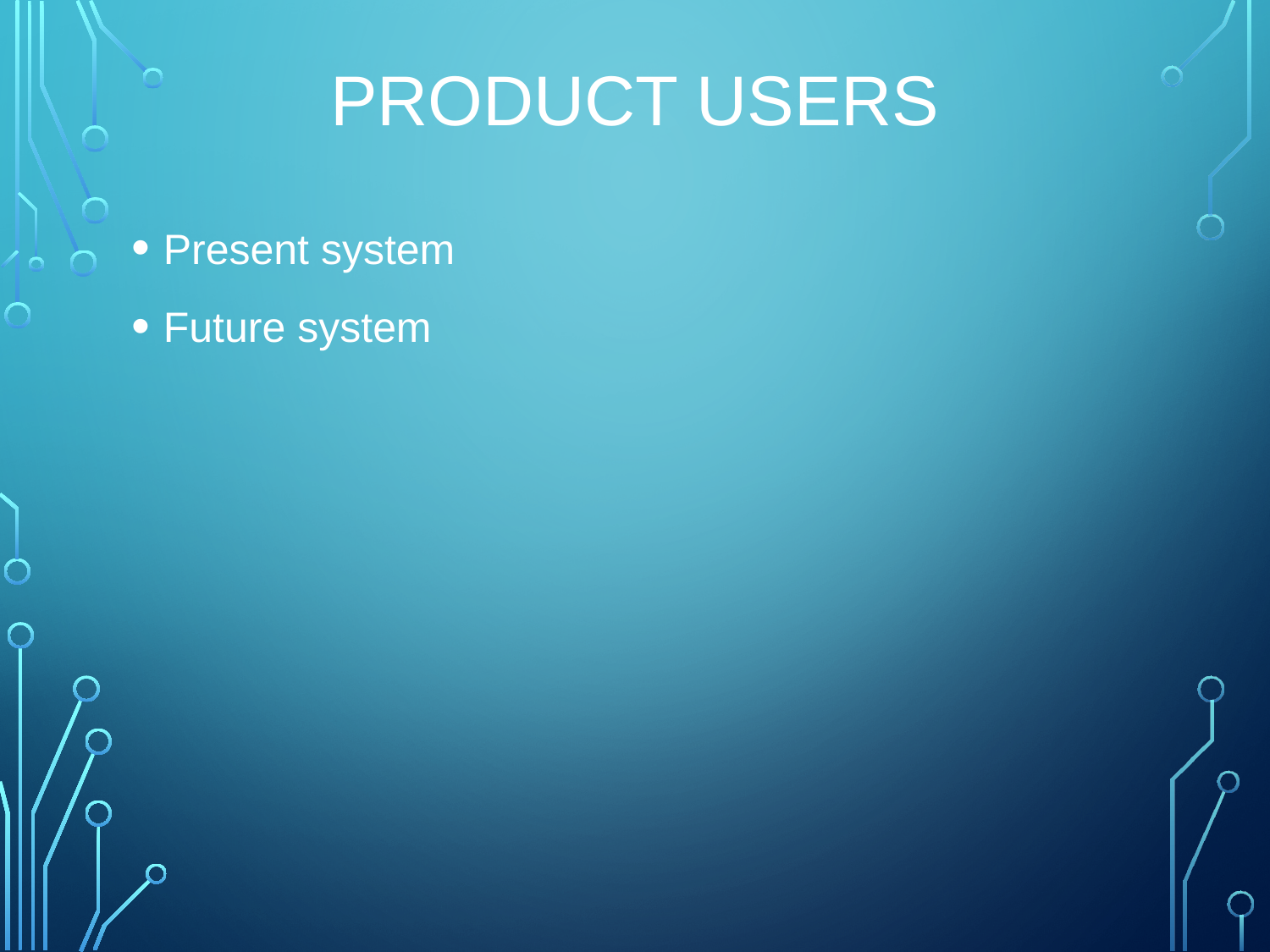

# Product users
Present system
Future system